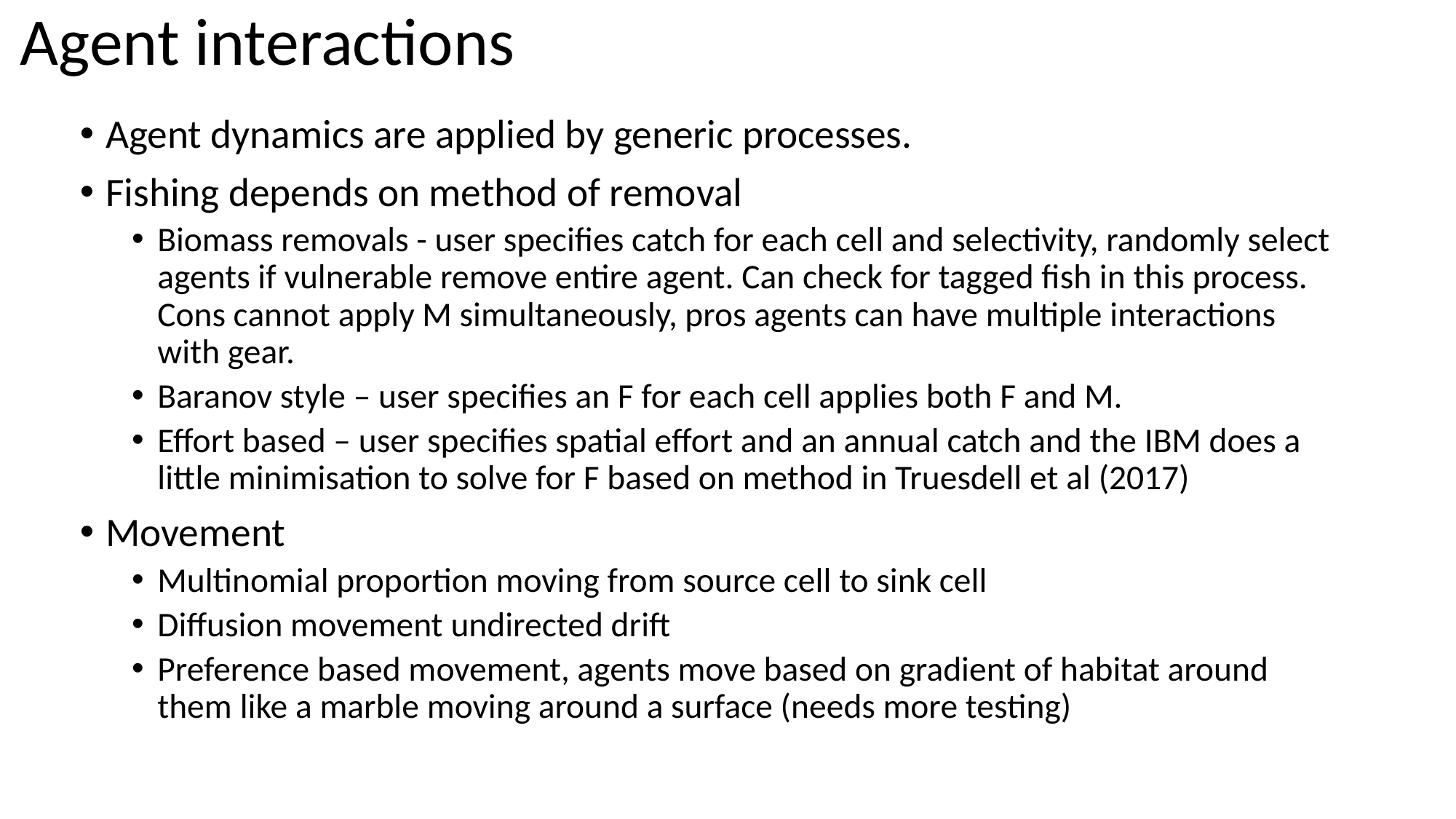

# Agent interactions
Agent dynamics are applied by generic processes.
Fishing depends on method of removal
Biomass removals - user specifies catch for each cell and selectivity, randomly select agents if vulnerable remove entire agent. Can check for tagged fish in this process. Cons cannot apply M simultaneously, pros agents can have multiple interactions with gear.
Baranov style – user specifies an F for each cell applies both F and M.
Effort based – user specifies spatial effort and an annual catch and the IBM does a little minimisation to solve for F based on method in Truesdell et al (2017)
Movement
Multinomial proportion moving from source cell to sink cell
Diffusion movement undirected drift
Preference based movement, agents move based on gradient of habitat around them like a marble moving around a surface (needs more testing)